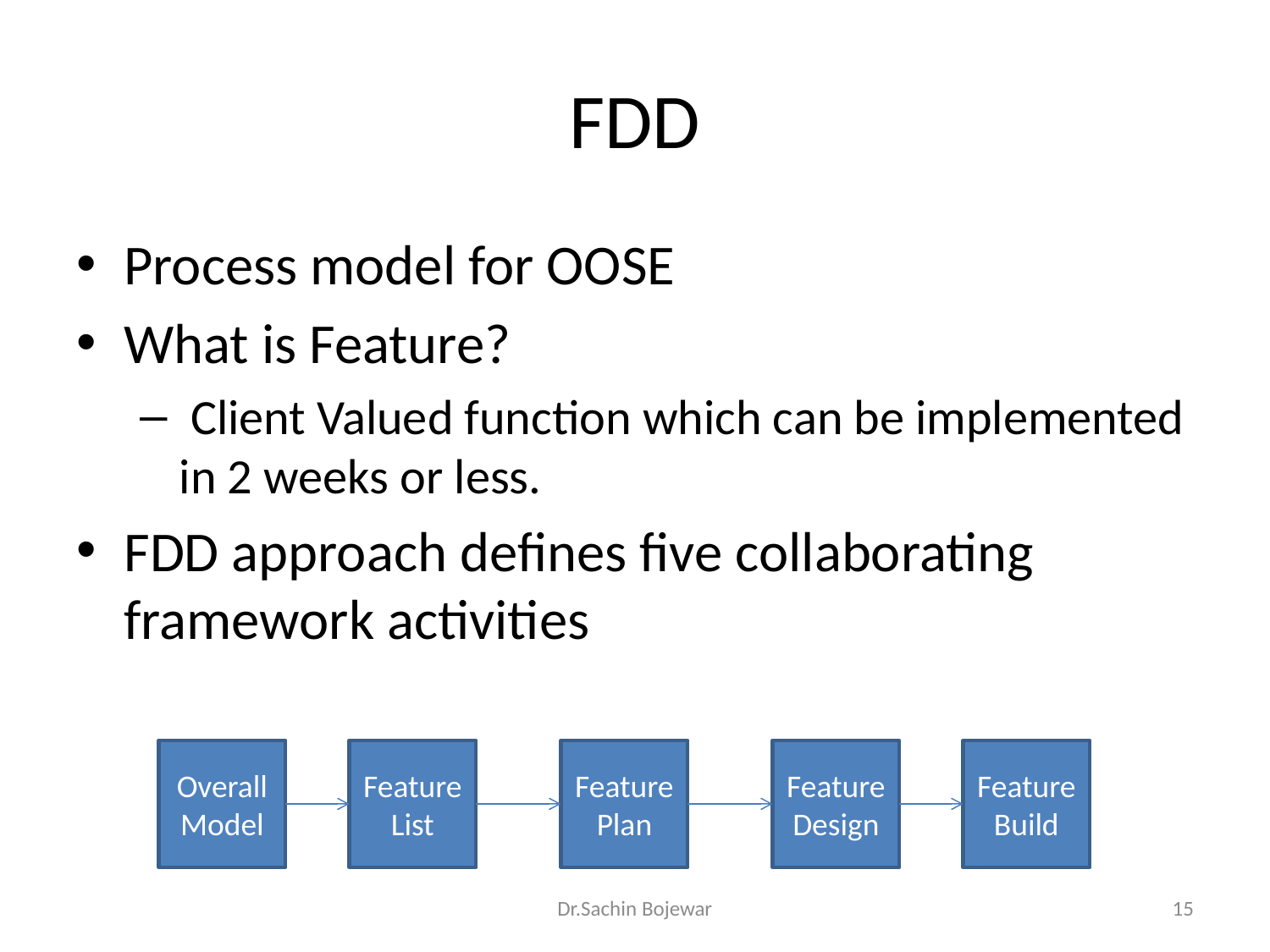

# FDD
Process model for OOSE
What is Feature?
 Client Valued function which can be implemented in 2 weeks or less.
FDD approach defines five collaborating framework activities

Overall Model
Feature List
Feature Plan
Feature Design
Feature Build
Dr.Sachin Bojewar
15